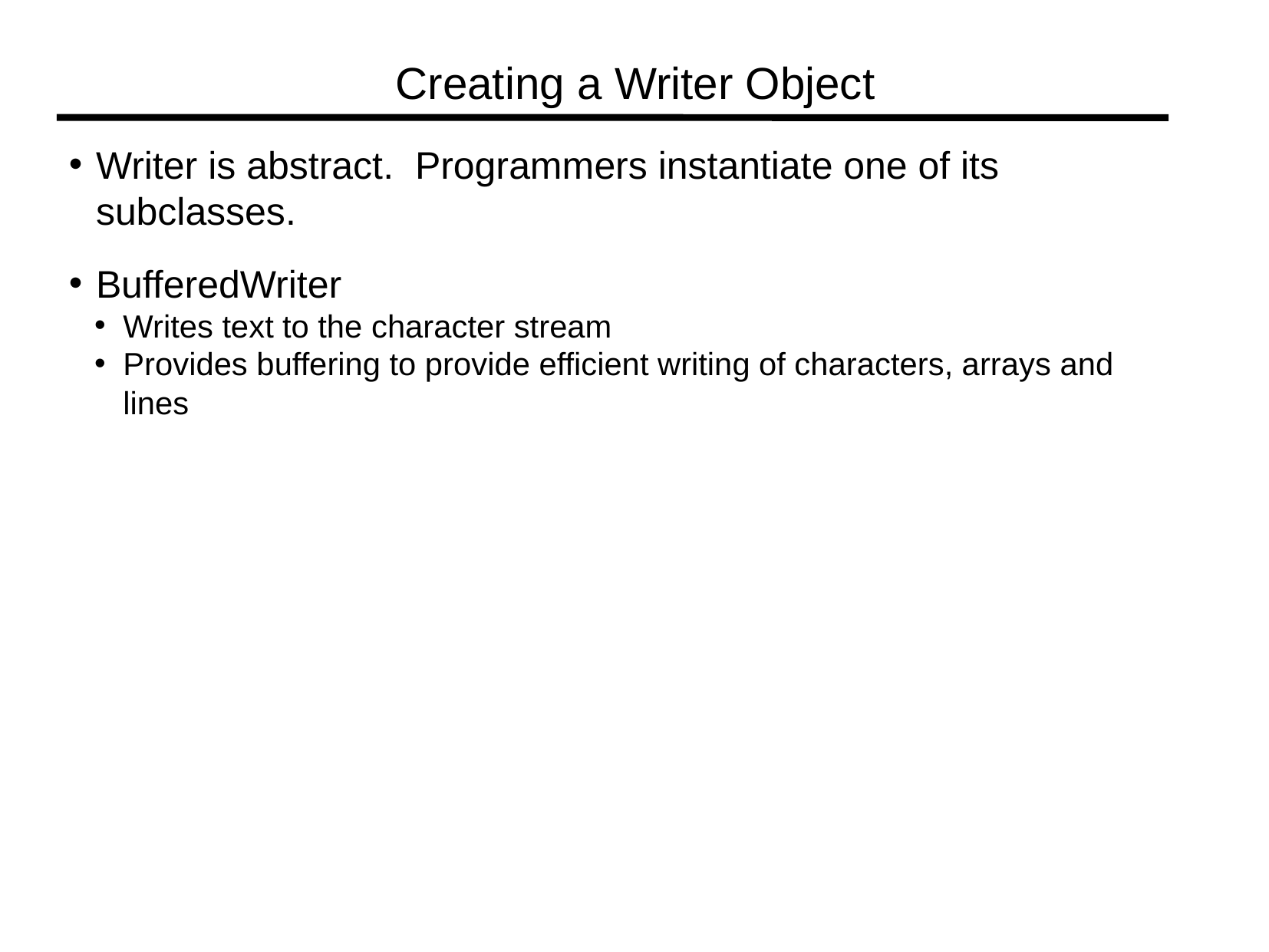

Creating a Writer Object
Writer is abstract.  Programmers instantiate one of its subclasses.

BufferedWriter
Writes text to the character stream
Provides buffering to provide efficient writing of characters, arrays and lines